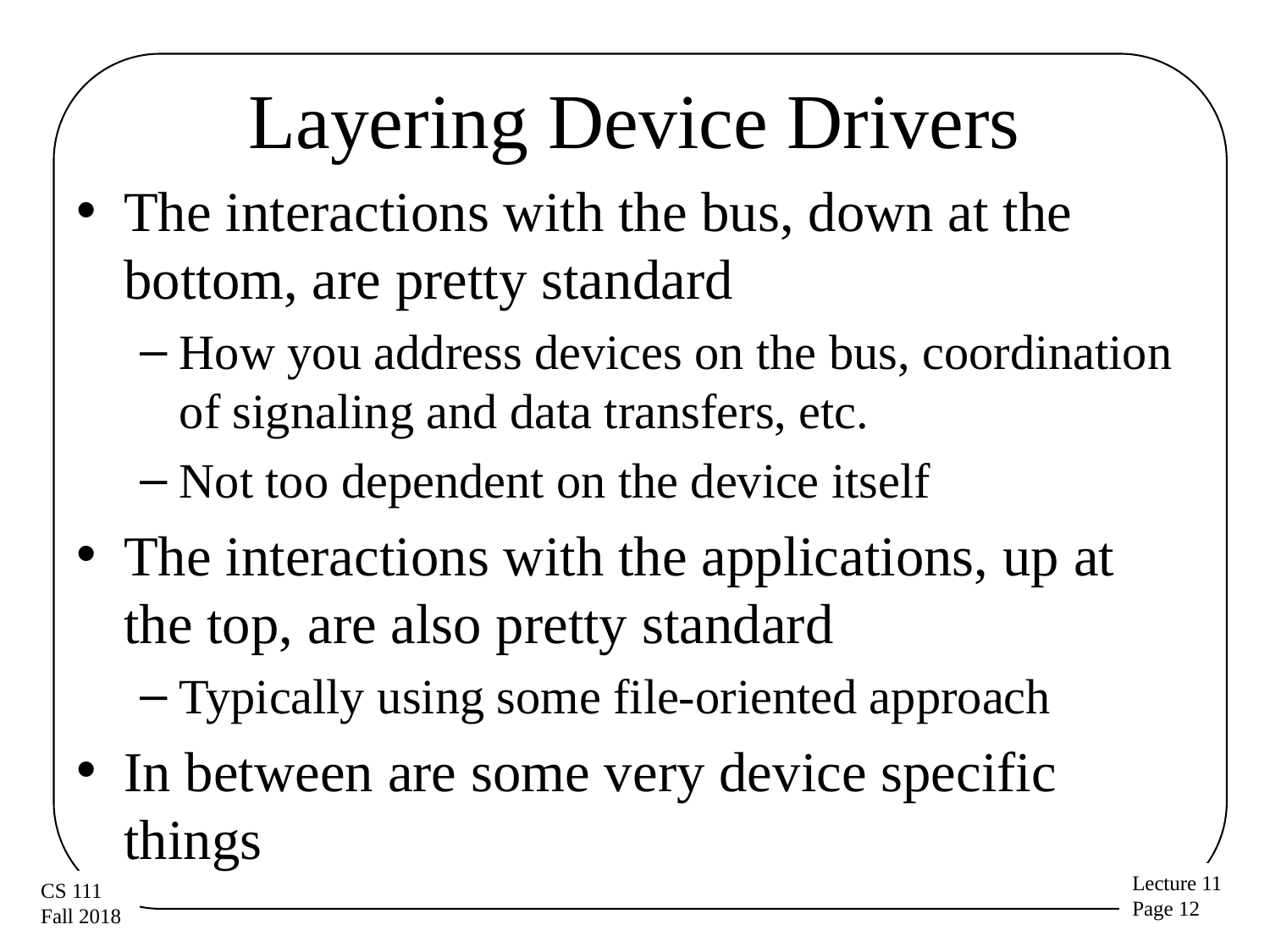

# Layering Device Drivers
The interactions with the bus, down at the bottom, are pretty standard
How you address devices on the bus, coordination of signaling and data transfers, etc.
Not too dependent on the device itself
The interactions with the applications, up at the top, are also pretty standard
Typically using some file-oriented approach
In between are some very device specific things